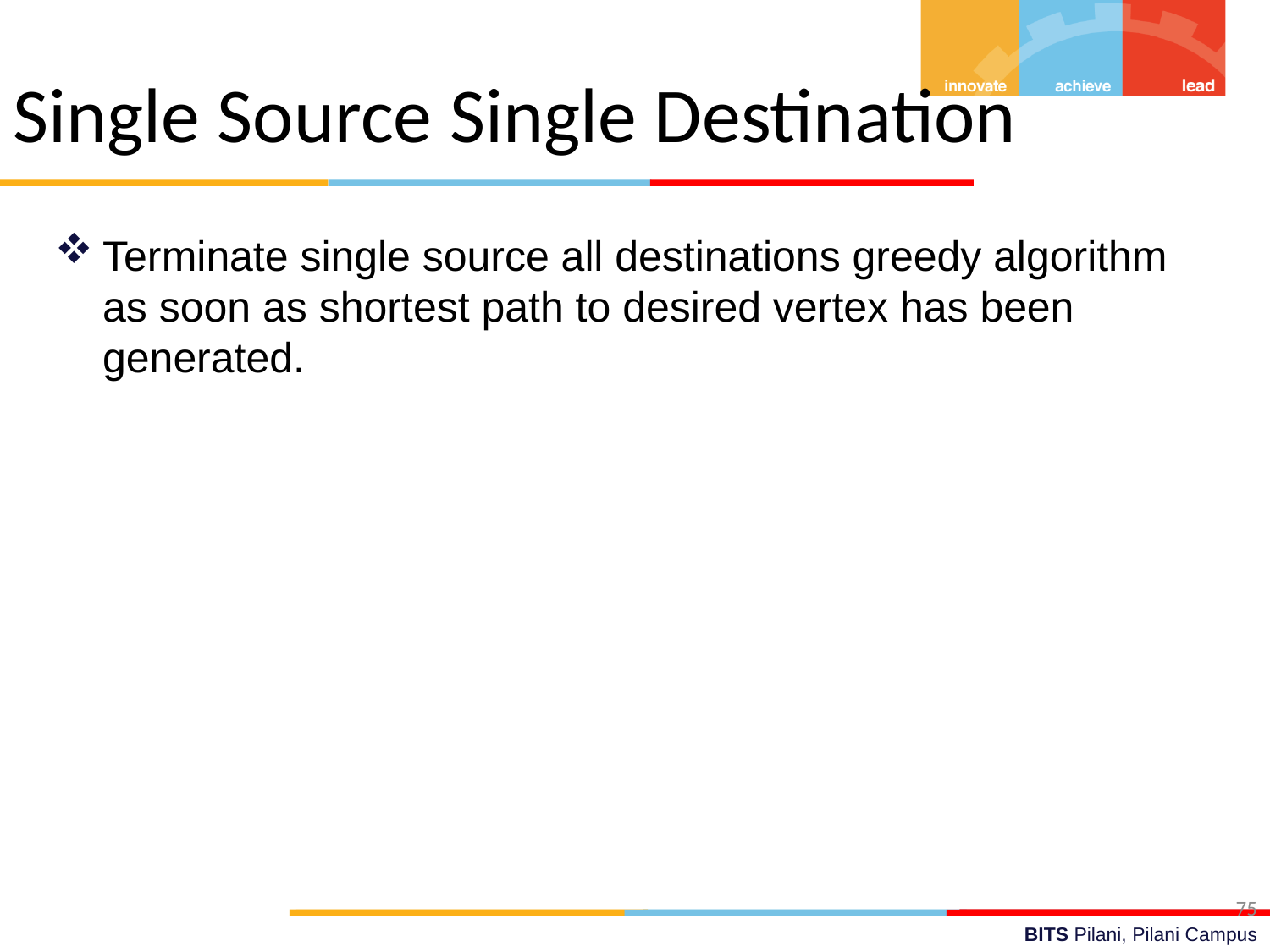

Single Source Single Destination
Terminate single source all destinations greedy algorithm as soon as shortest path to desired vertex has been generated.
75